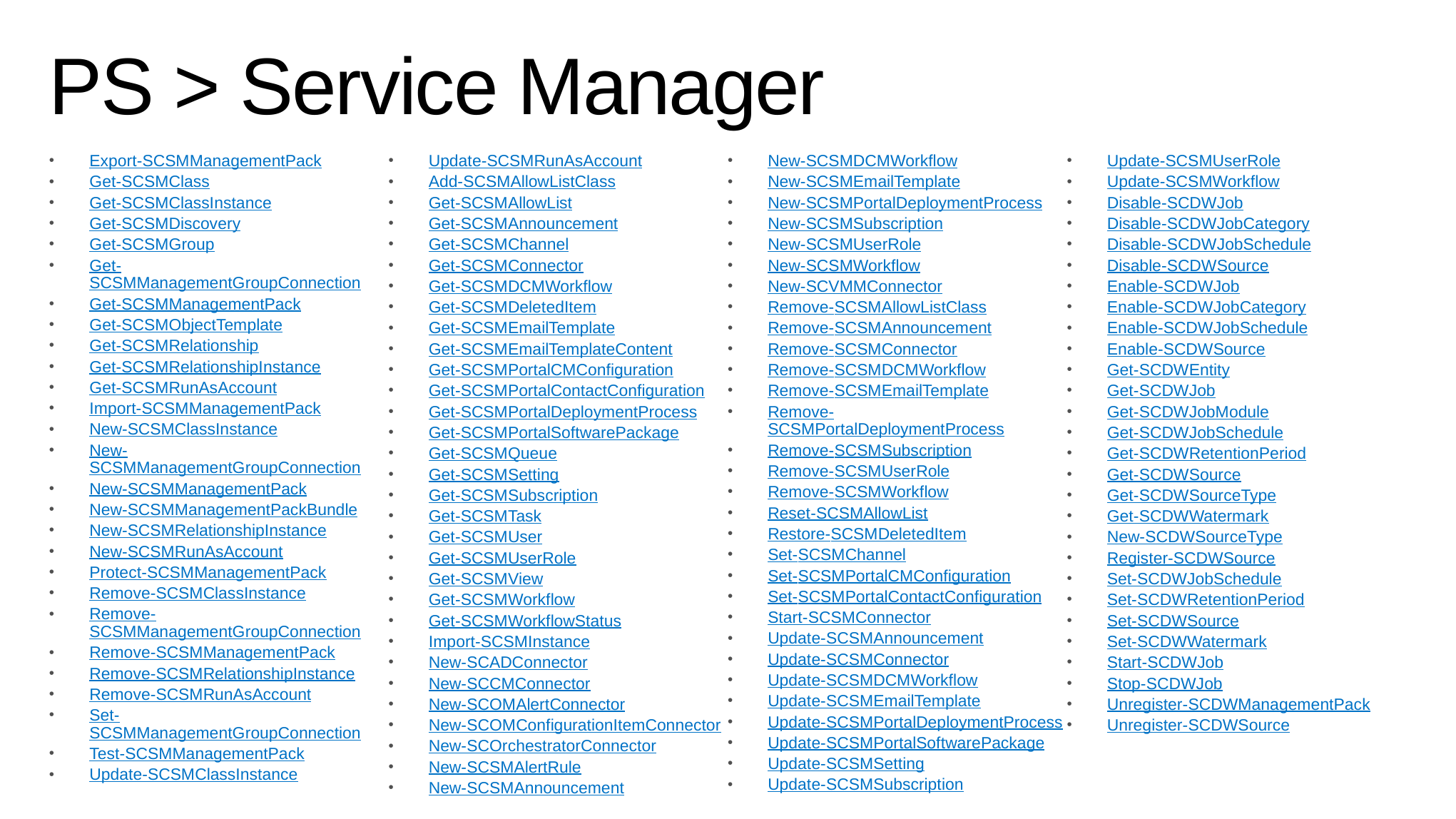

# PS > Service Manager
Export-SCSMManagementPack
Get-SCSMClass
Get-SCSMClassInstance
Get-SCSMDiscovery
Get-SCSMGroup
Get-SCSMManagementGroupConnection
Get-SCSMManagementPack
Get-SCSMObjectTemplate
Get-SCSMRelationship
Get-SCSMRelationshipInstance
Get-SCSMRunAsAccount
Import-SCSMManagementPack
New-SCSMClassInstance
New-SCSMManagementGroupConnection
New-SCSMManagementPack
New-SCSMManagementPackBundle
New-SCSMRelationshipInstance
New-SCSMRunAsAccount
Protect-SCSMManagementPack
Remove-SCSMClassInstance
Remove-SCSMManagementGroupConnection
Remove-SCSMManagementPack
Remove-SCSMRelationshipInstance
Remove-SCSMRunAsAccount
Set-SCSMManagementGroupConnection
Test-SCSMManagementPack
Update-SCSMClassInstance
Update-SCSMRunAsAccount
Add-SCSMAllowListClass
Get-SCSMAllowList
Get-SCSMAnnouncement
Get-SCSMChannel
Get-SCSMConnector
Get-SCSMDCMWorkflow
Get-SCSMDeletedItem
Get-SCSMEmailTemplate
Get-SCSMEmailTemplateContent
Get-SCSMPortalCMConfiguration
Get-SCSMPortalContactConfiguration
Get-SCSMPortalDeploymentProcess
Get-SCSMPortalSoftwarePackage
Get-SCSMQueue
Get-SCSMSetting
Get-SCSMSubscription
Get-SCSMTask
Get-SCSMUser
Get-SCSMUserRole
Get-SCSMView
Get-SCSMWorkflow
Get-SCSMWorkflowStatus
Import-SCSMInstance
New-SCADConnector
New-SCCMConnector
New-SCOMAlertConnector
New-SCOMConfigurationItemConnector
New-SCOrchestratorConnector
New-SCSMAlertRule
New-SCSMAnnouncement
New-SCSMDCMWorkflow
New-SCSMEmailTemplate
New-SCSMPortalDeploymentProcess
New-SCSMSubscription
New-SCSMUserRole
New-SCSMWorkflow
New-SCVMMConnector
Remove-SCSMAllowListClass
Remove-SCSMAnnouncement
Remove-SCSMConnector
Remove-SCSMDCMWorkflow
Remove-SCSMEmailTemplate
Remove-SCSMPortalDeploymentProcess
Remove-SCSMSubscription
Remove-SCSMUserRole
Remove-SCSMWorkflow
Reset-SCSMAllowList
Restore-SCSMDeletedItem
Set-SCSMChannel
Set-SCSMPortalCMConfiguration
Set-SCSMPortalContactConfiguration
Start-SCSMConnector
Update-SCSMAnnouncement
Update-SCSMConnector
Update-SCSMDCMWorkflow
Update-SCSMEmailTemplate
Update-SCSMPortalDeploymentProcess
Update-SCSMPortalSoftwarePackage
Update-SCSMSetting
Update-SCSMSubscription
Update-SCSMUserRole
Update-SCSMWorkflow
Disable-SCDWJob
Disable-SCDWJobCategory
Disable-SCDWJobSchedule
Disable-SCDWSource
Enable-SCDWJob
Enable-SCDWJobCategory
Enable-SCDWJobSchedule
Enable-SCDWSource
Get-SCDWEntity
Get-SCDWJob
Get-SCDWJobModule
Get-SCDWJobSchedule
Get-SCDWRetentionPeriod
Get-SCDWSource
Get-SCDWSourceType
Get-SCDWWatermark
New-SCDWSourceType
Register-SCDWSource
Set-SCDWJobSchedule
Set-SCDWRetentionPeriod
Set-SCDWSource
Set-SCDWWatermark
Start-SCDWJob
Stop-SCDWJob
Unregister-SCDWManagementPack
Unregister-SCDWSource